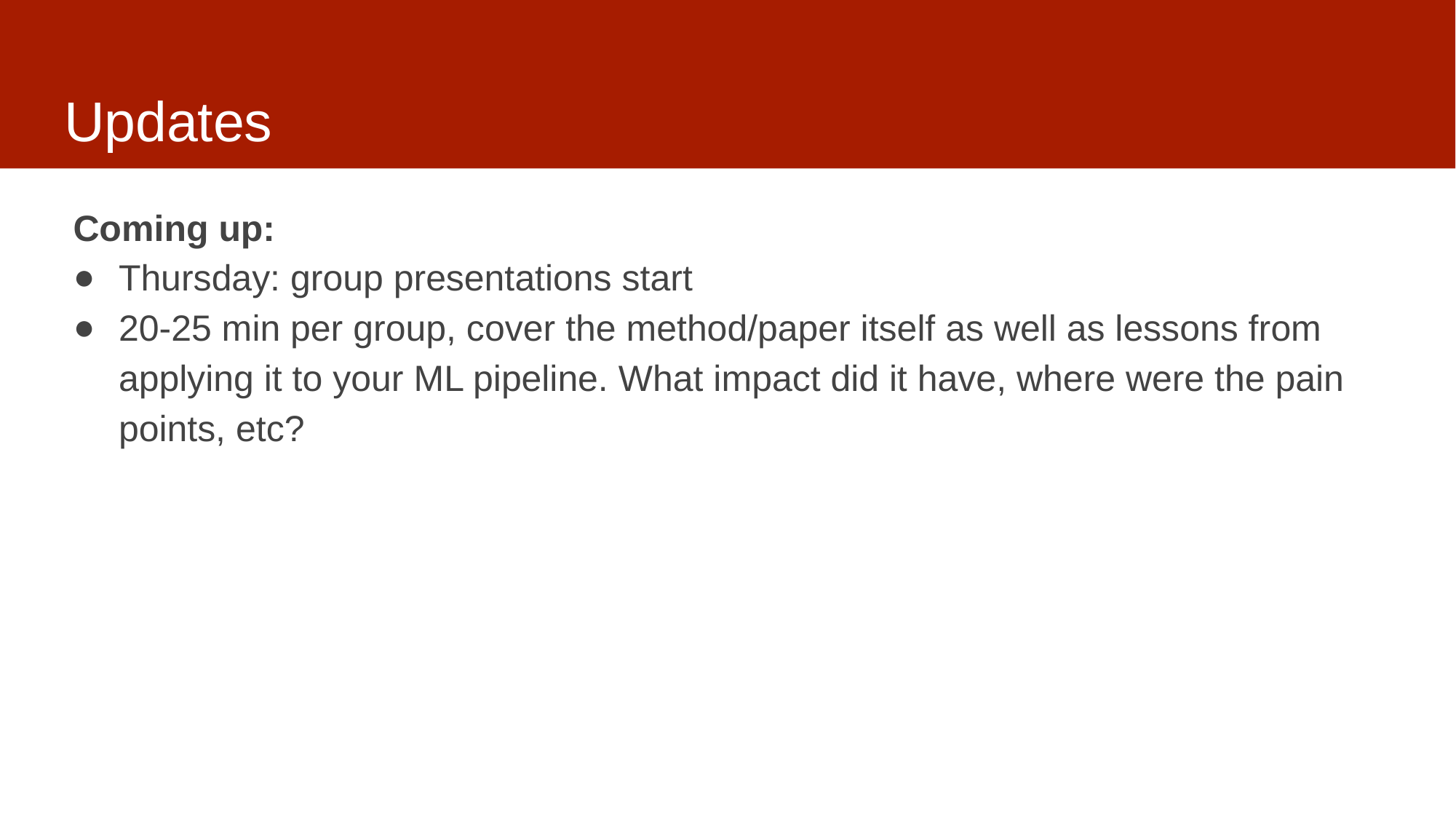

# Updates
Coming up:
Thursday: group presentations start
20-25 min per group, cover the method/paper itself as well as lessons from applying it to your ML pipeline. What impact did it have, where were the pain points, etc?